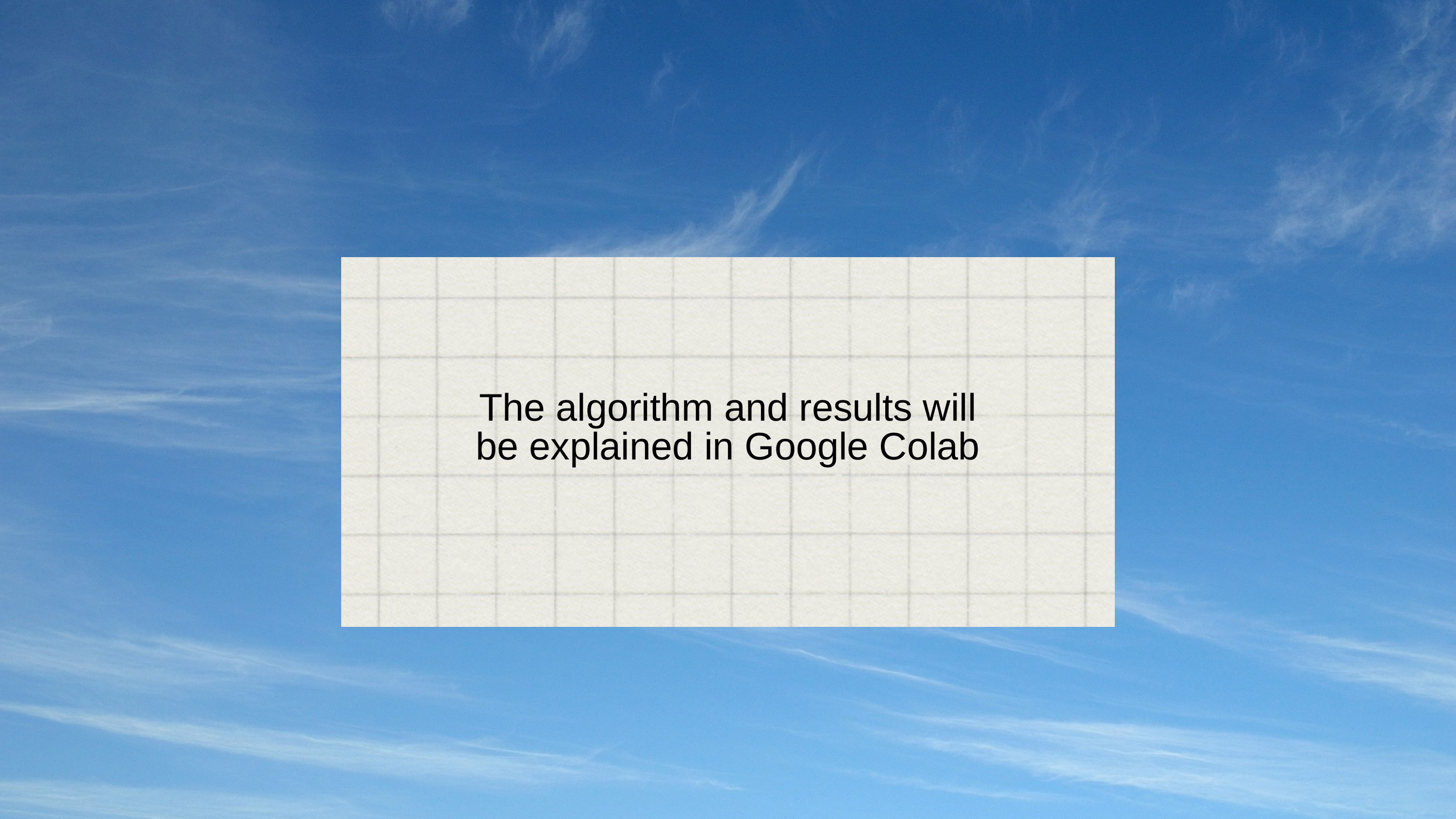

The algorithm and results will be explained in Google Colab